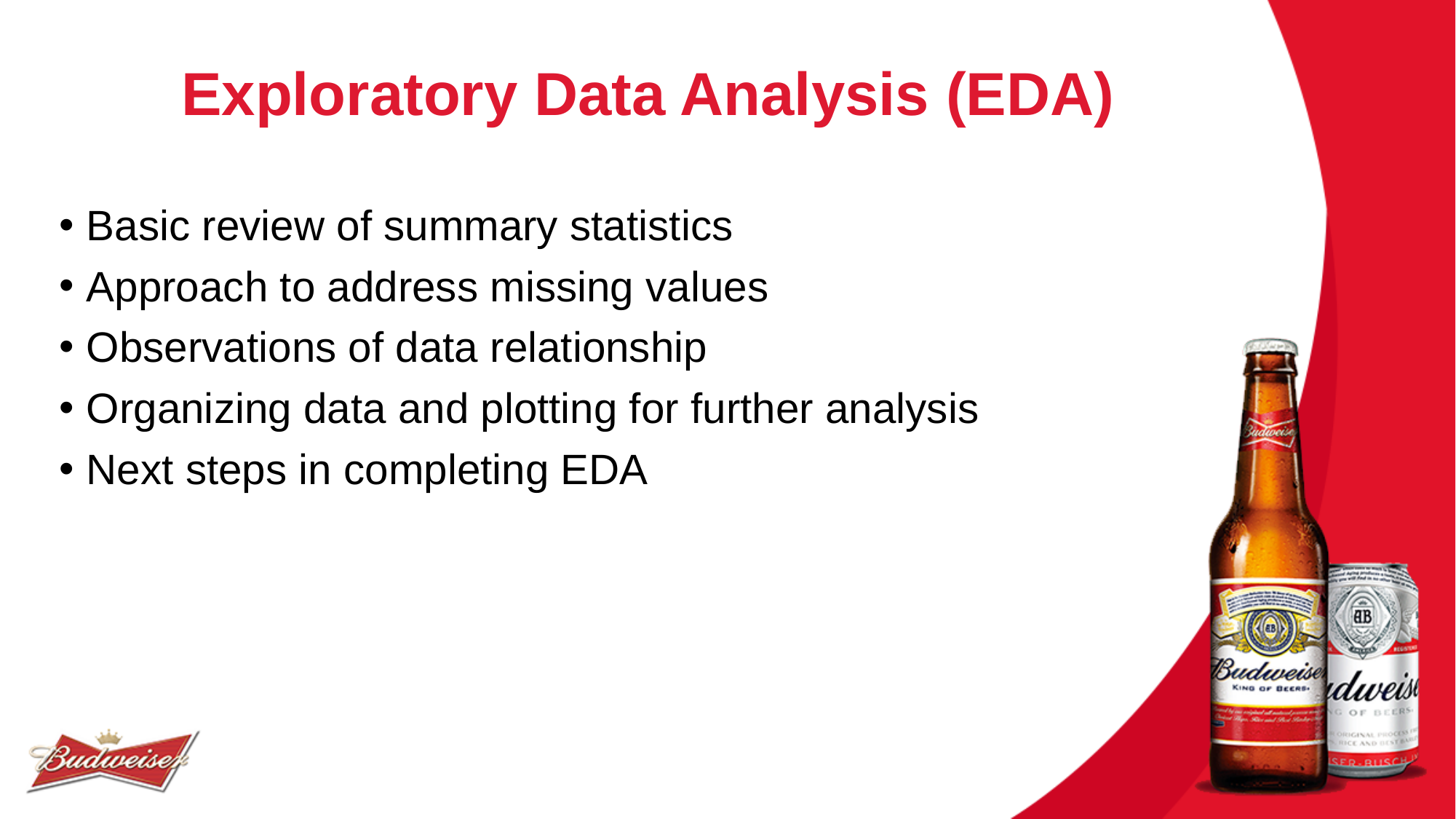

# Exploratory Data Analysis (EDA)
Basic review of summary statistics
Approach to address missing values
Observations of data relationship
Organizing data and plotting for further analysis
Next steps in completing EDA